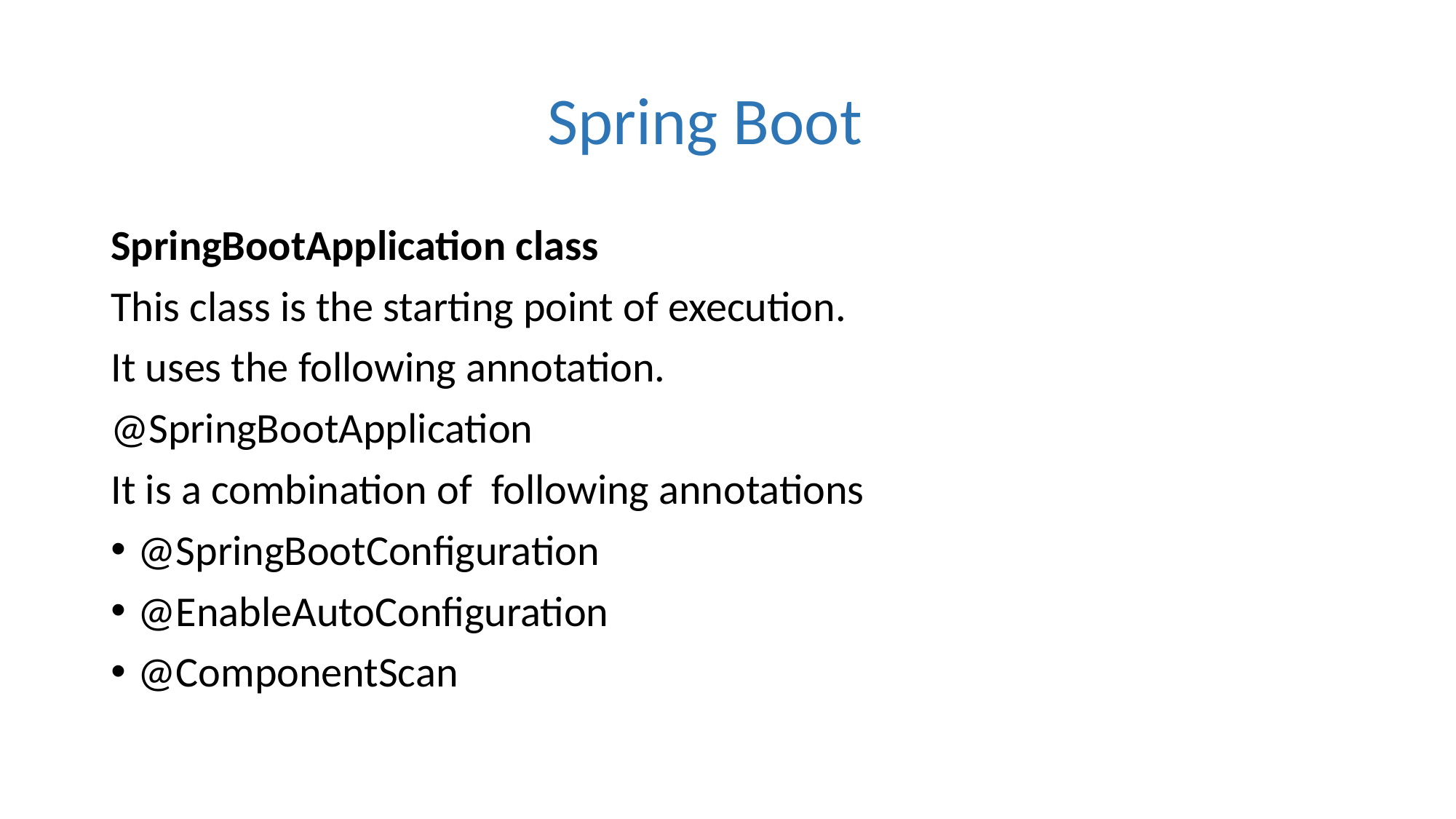

# Spring Boot
SpringBootApplication class
This class is the starting point of execution.
It uses the following annotation.
@SpringBootApplication
It is a combination of  following annotations
@SpringBootConfiguration
@EnableAutoConfiguration
@ComponentScan